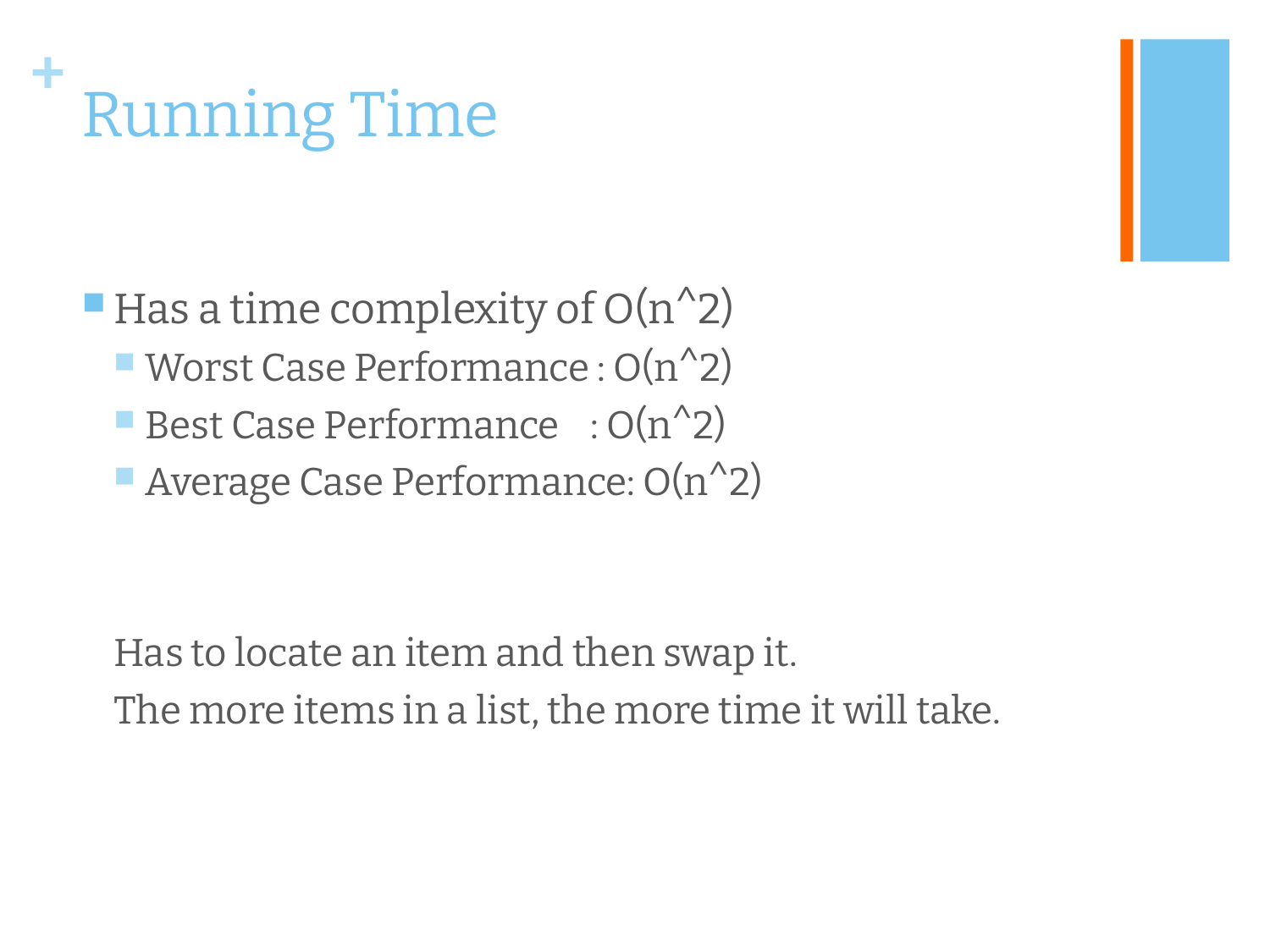

# Running Time
Has a time complexity of O(n^2)
Worst Case Performance : O(n^2)
Best Case Performance    : O(n^2)
Average Case Performance: O(n^2)

Has to locate an item and then swap it.
The more items in a list, the more time it will take.